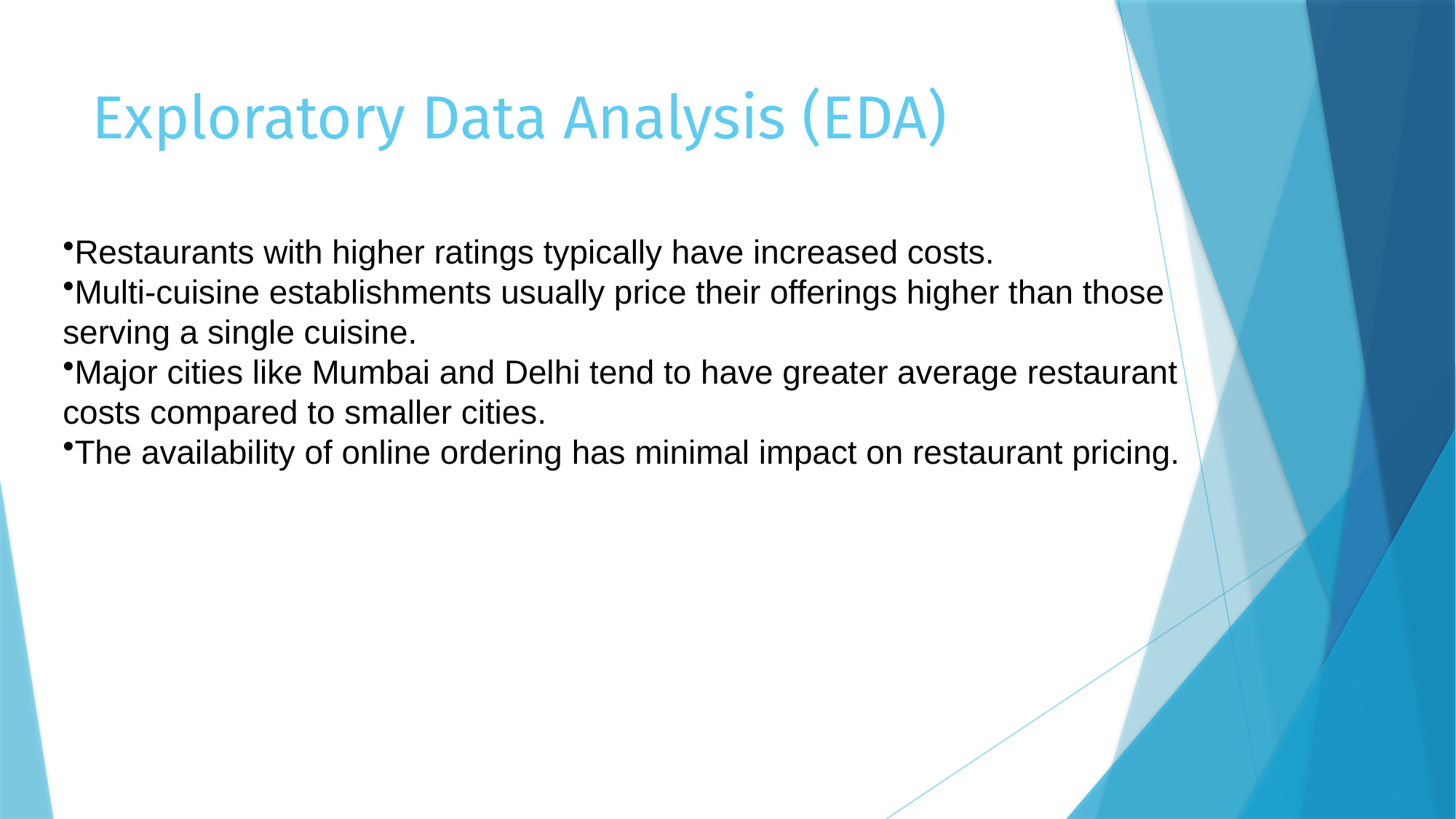

# Exploratory Data Analysis (EDA)

Restaurants with higher ratings typically have increased costs.
Multi-cuisine establishments usually price their offerings higher than those serving a single cuisine.
Major cities like Mumbai and Delhi tend to have greater average restaurant costs compared to smaller cities.
The availability of online ordering has minimal impact on restaurant pricing.